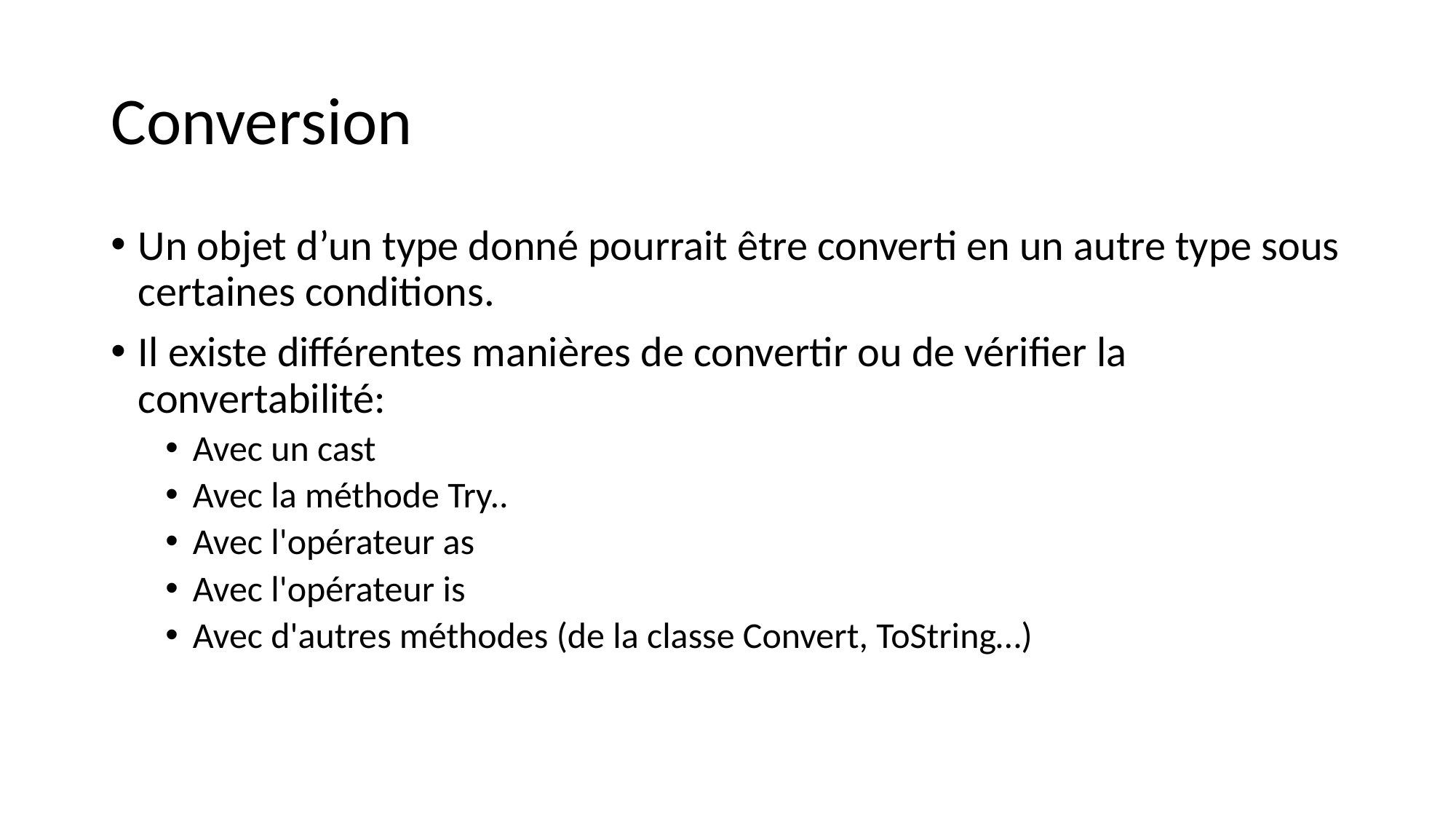

# Conversion
Un objet d’un type donné pourrait être converti en un autre type sous certaines conditions.
Il existe différentes manières de convertir ou de vérifier la convertabilité:
Avec un cast
Avec la méthode Try..
Avec l'opérateur as
Avec l'opérateur is
Avec d'autres méthodes (de la classe Convert, ToString…)